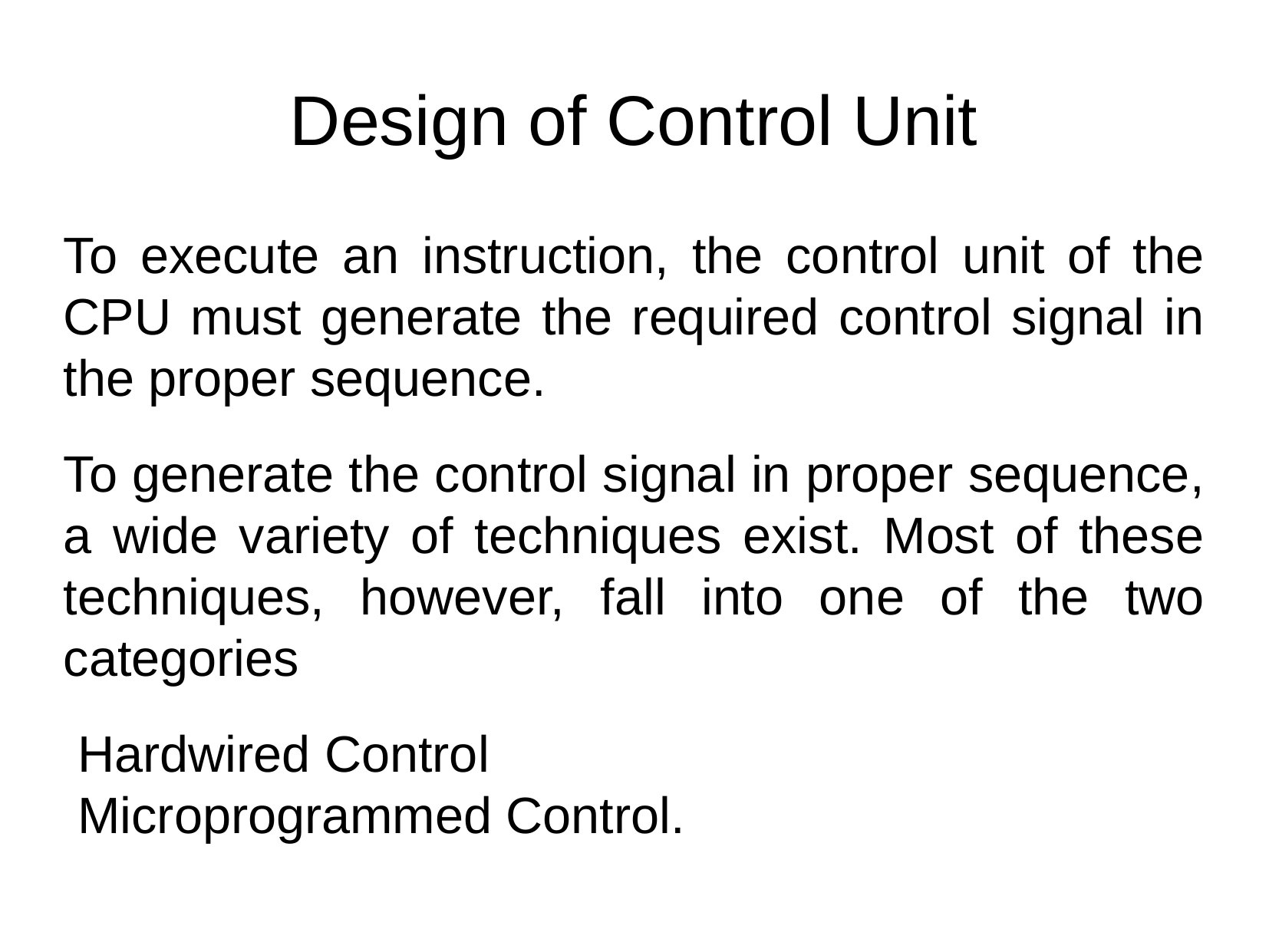

Design of Control Unit
To execute an instruction, the control unit of the CPU must generate the required control signal in the proper sequence.

To generate the control signal in proper sequence, a wide variety of techniques exist. Most of these techniques, however, fall into one of the two categories

 Hardwired Control
 Microprogrammed Control.